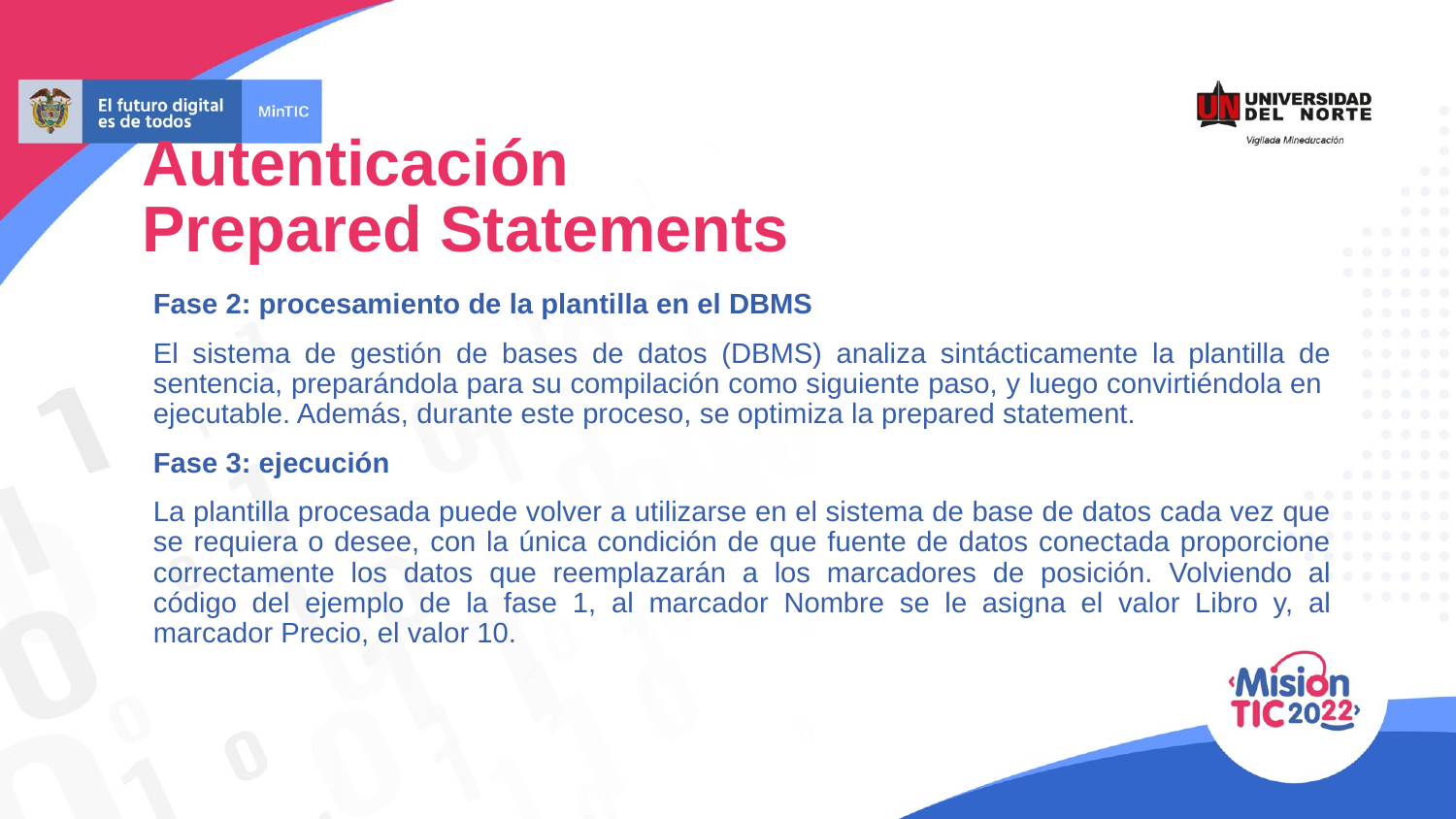

Autenticación
Prepared Statements
Fase 2: procesamiento de la plantilla en el DBMS
El sistema de gestión de bases de datos (DBMS) analiza sintácticamente la plantilla de sentencia, preparándola para su compilación como siguiente paso, y luego convirtiéndola en  ejecutable. Además, durante este proceso, se optimiza la prepared statement.
Fase 3: ejecución
La plantilla procesada puede volver a utilizarse en el sistema de base de datos cada vez que se requiera o desee, con la única condición de que fuente de datos conectada proporcione correctamente los datos que reemplazarán a los marcadores de posición. Volviendo al código del ejemplo de la fase 1, al marcador Nombre se le asigna el valor Libro y, al marcador Precio, el valor 10.